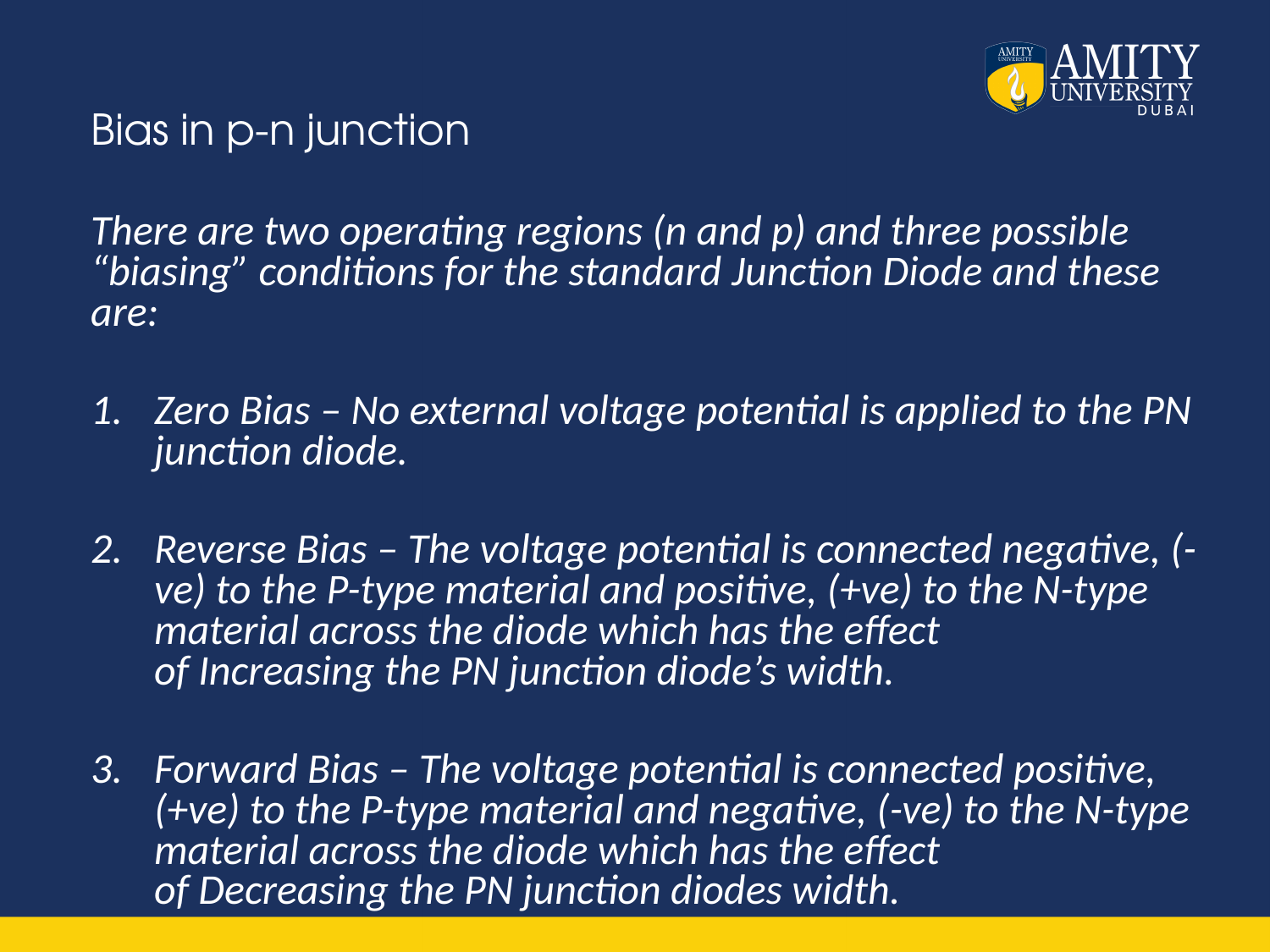

# Bias in p-n junction
There are two operating regions (n and p) and three possible “biasing” conditions for the standard Junction Diode and these are:

Zero Bias – No external voltage potential is applied to the PN junction diode.

Reverse Bias – The voltage potential is connected negative, (-ve) to the P-type material and positive, (+ve) to the N-type material across the diode which has the effect of Increasing the PN junction diode’s width.

Forward Bias – The voltage potential is connected positive, (+ve) to the P-type material and negative, (-ve) to the N-type material across the diode which has the effect of Decreasing the PN junction diodes width.